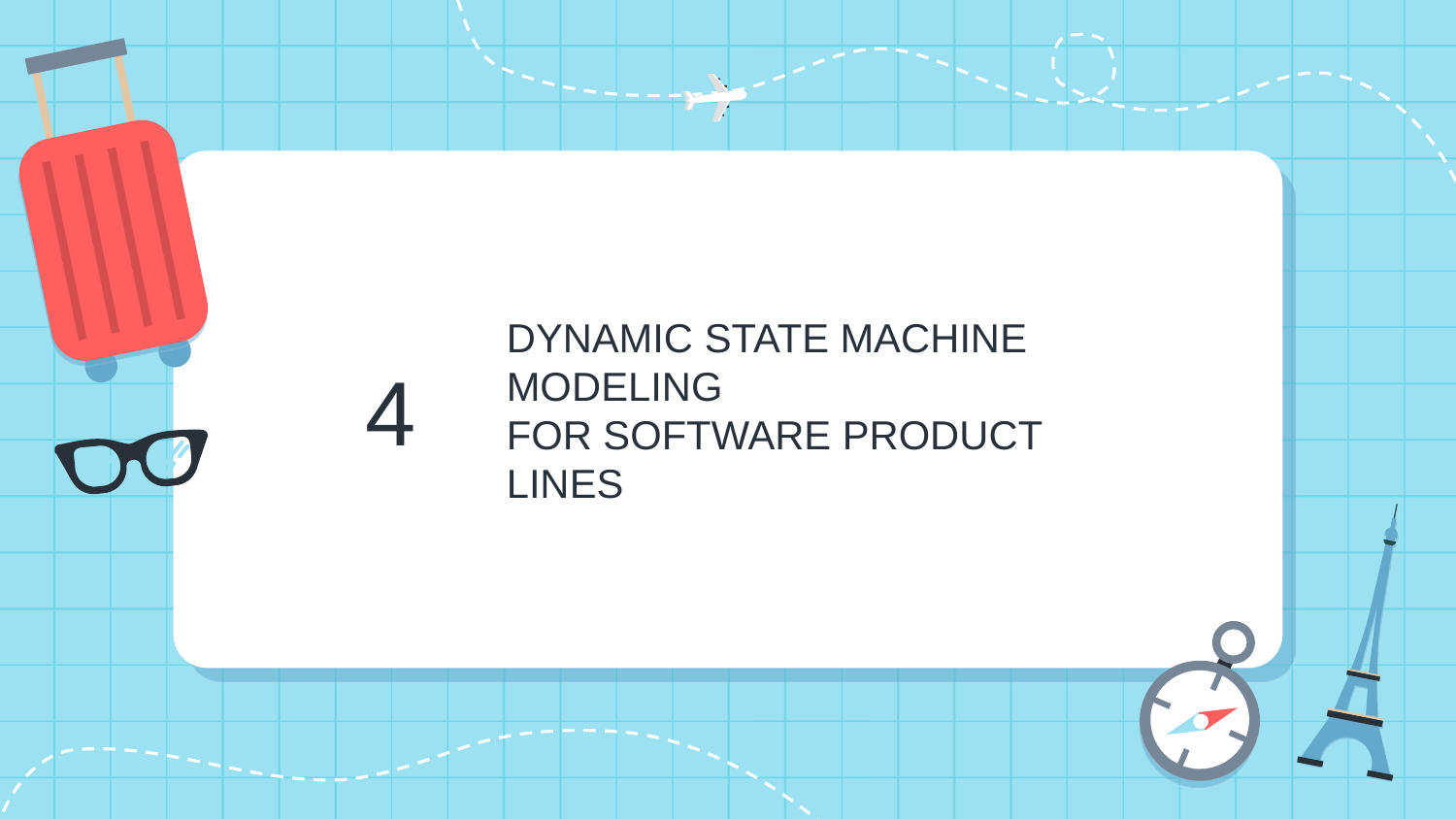

4
# DYNAMIC STATE MACHINE MODELING FOR SOFTWARE PRODUCT LINES